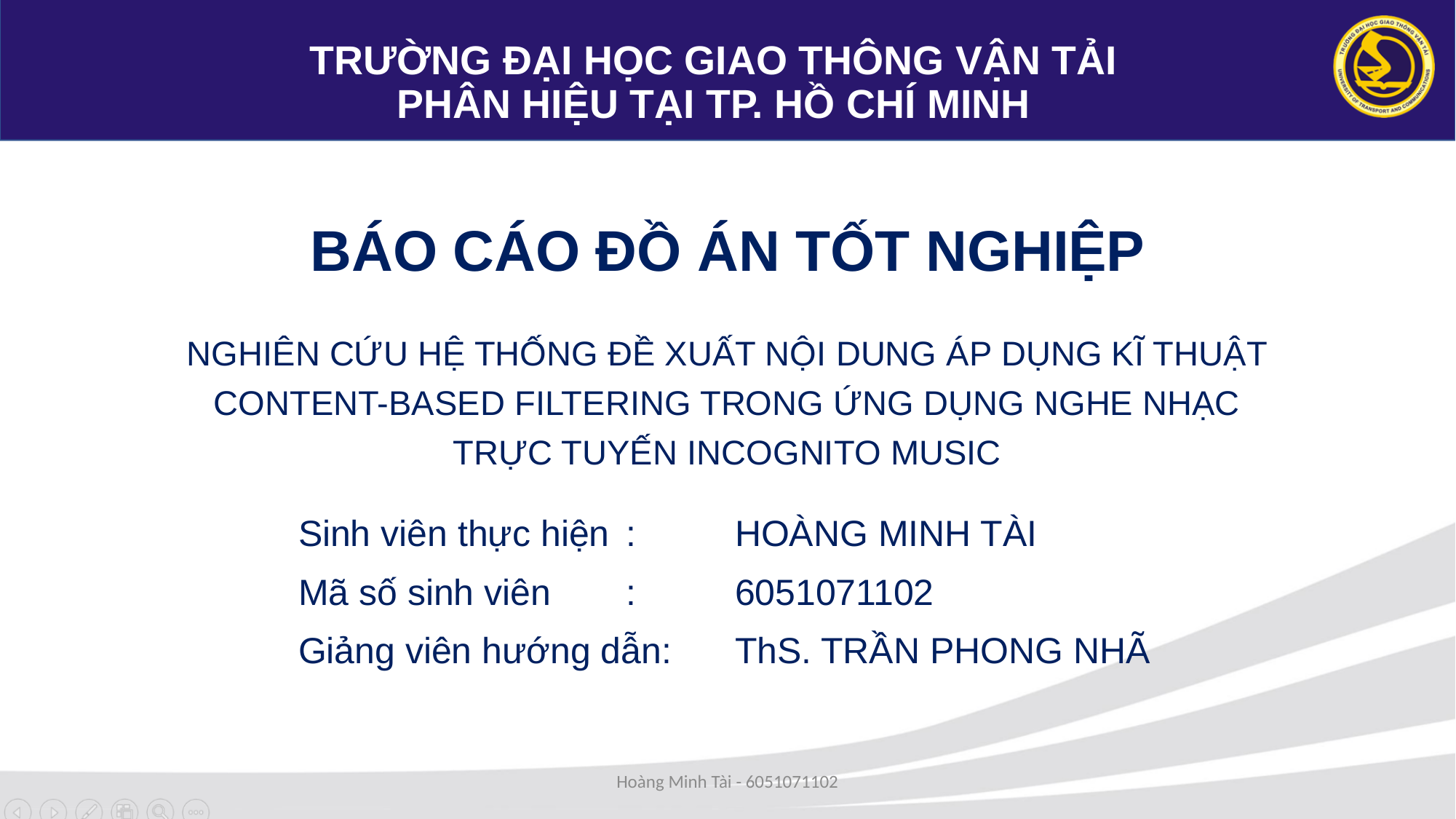

TRƯỜNG ĐẠI HỌC GIAO THÔNG VẬN TẢI
PHÂN HIỆU TẠI TP. HỒ CHÍ MINH
# BÁO CÁO ĐỒ ÁN TỐT NGHIỆP NGHIÊN CỨU HỆ THỐNG ĐỀ XUẤT NỘI DUNG ÁP DỤNG KĨ THUẬT CONTENT-BASED FILTERING TRONG ỨNG DỤNG NGHE NHẠC TRỰC TUYẾN INCOGNITO MUSIC
Sinh viên thực hiện	:	HOÀNG MINH TÀI
Mã số sinh viên	:	6051071102
Giảng viên hướng dẫn: 	ThS. TRẦN PHONG NHÃ
Hoàng Minh Tài - 6051071102
1